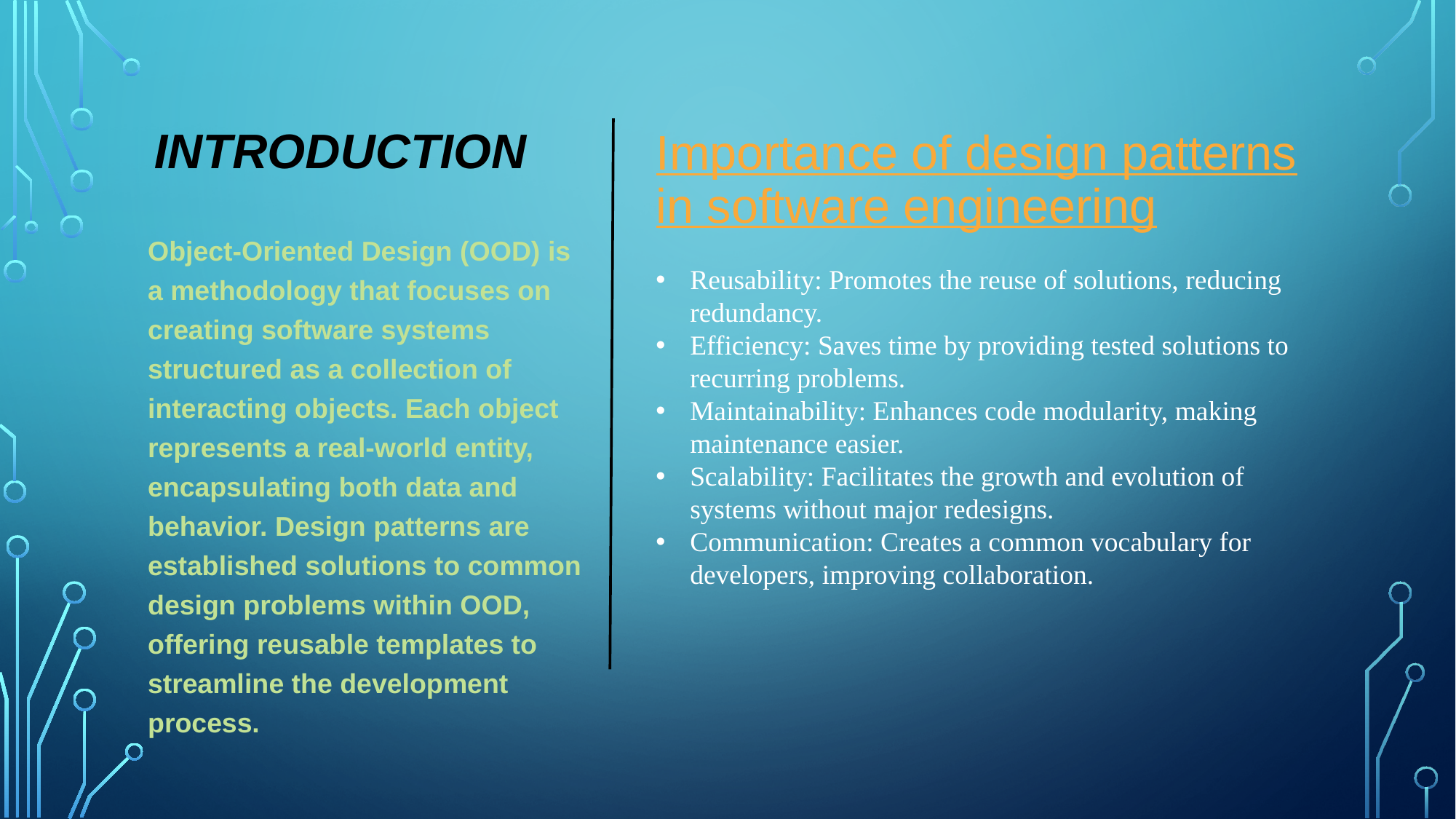

# Introduction
Importance of design patterns in software engineering
Object-Oriented Design (OOD) is a methodology that focuses on creating software systems structured as a collection of interacting objects. Each object represents a real-world entity, encapsulating both data and behavior. Design patterns are established solutions to common design problems within OOD, offering reusable templates to streamline the development process.

Reusability: Promotes the reuse of solutions, reducing redundancy.
Efficiency: Saves time by providing tested solutions to recurring problems.
Maintainability: Enhances code modularity, making maintenance easier.
Scalability: Facilitates the growth and evolution of systems without major redesigns.
Communication: Creates a common vocabulary for developers, improving collaboration.